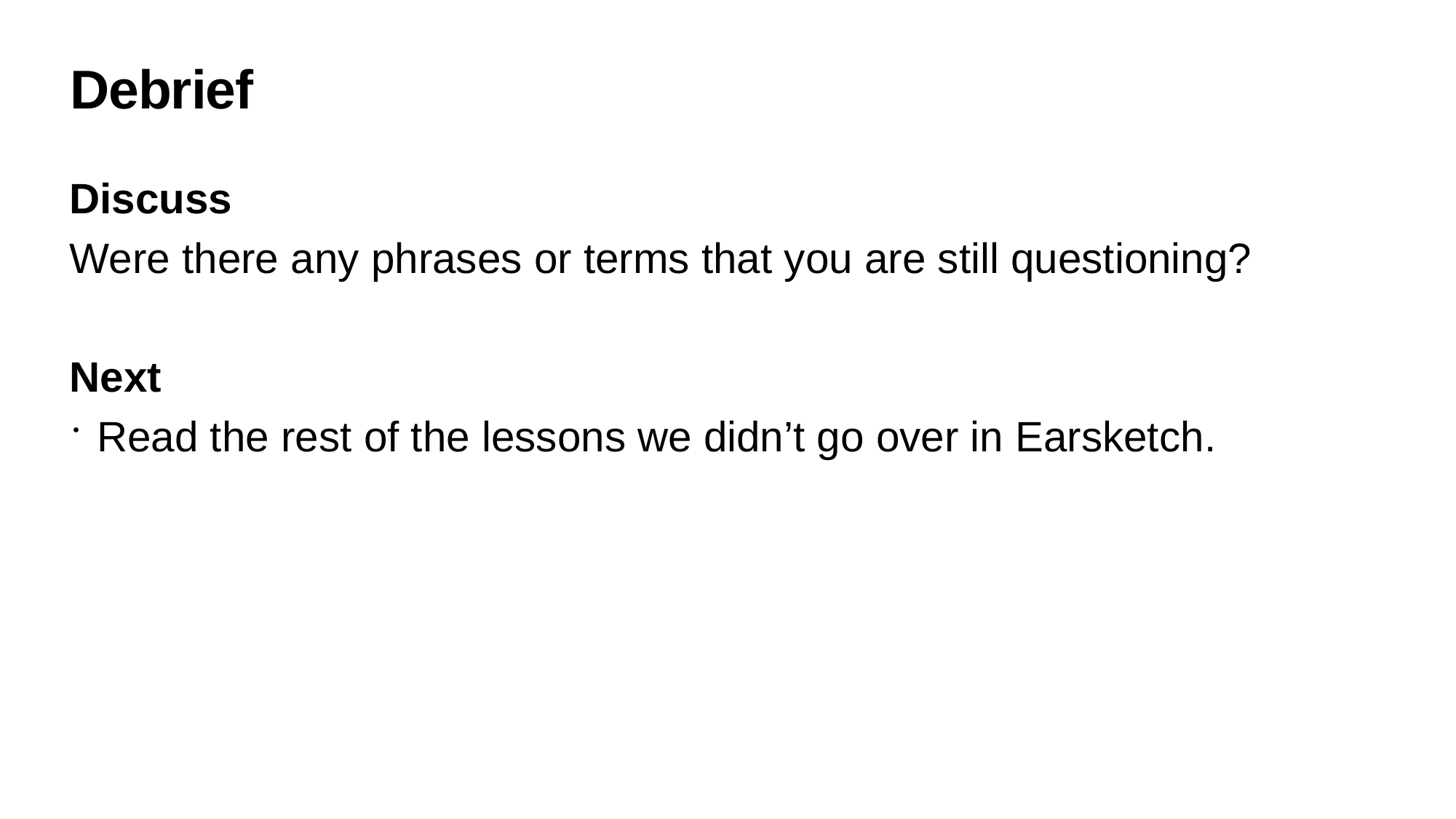

# Debrief
Discuss
Were there any phrases or terms that you are still questioning?

Next
Read the rest of the lessons we didn’t go over in Earsketch.